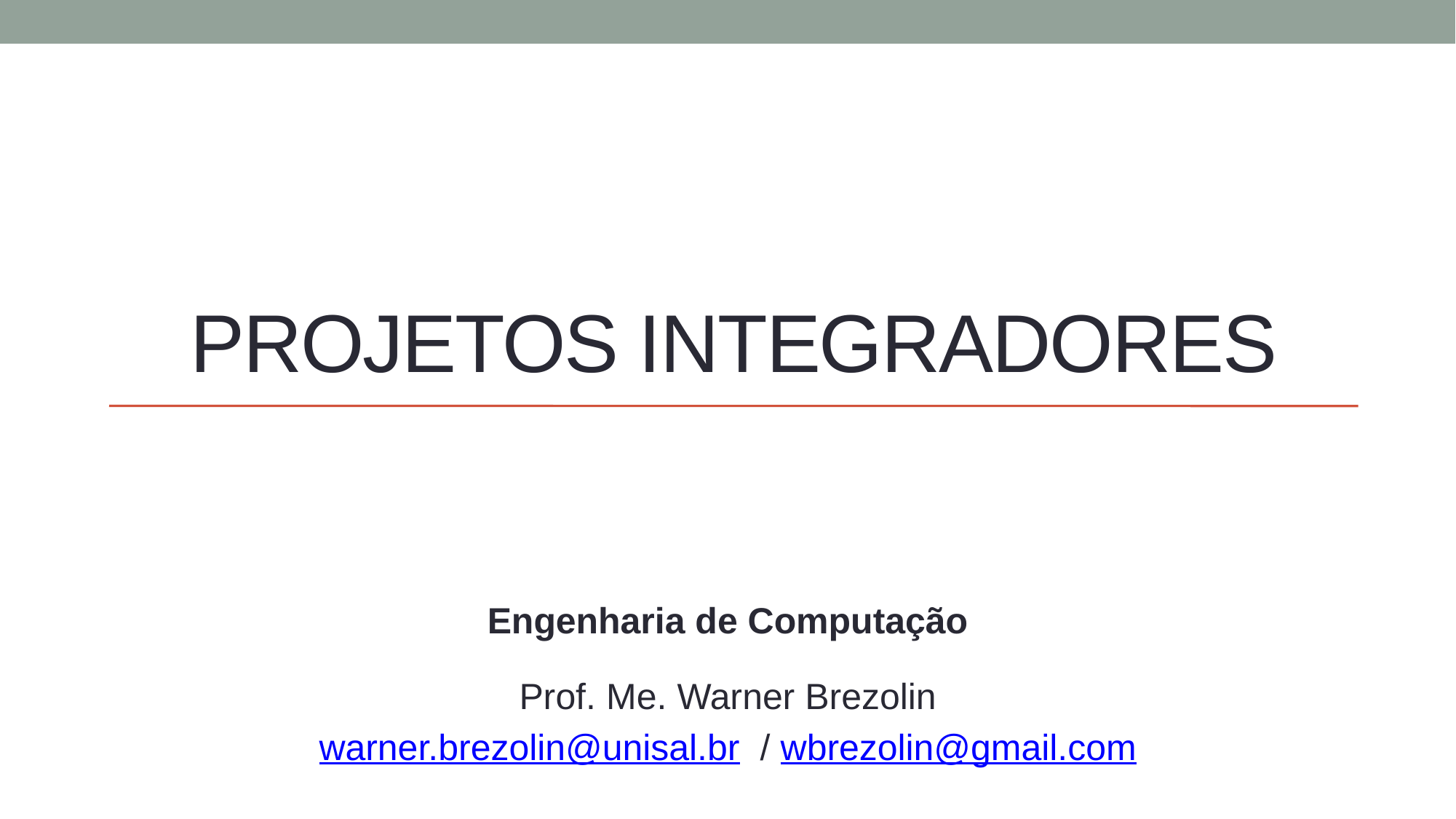

# PROJETOS INTEGRADORES

Engenharia de Computação
Prof. Me. Warner Brezolin
warner.brezolin@unisal.br  / wbrezolin@gmail.com